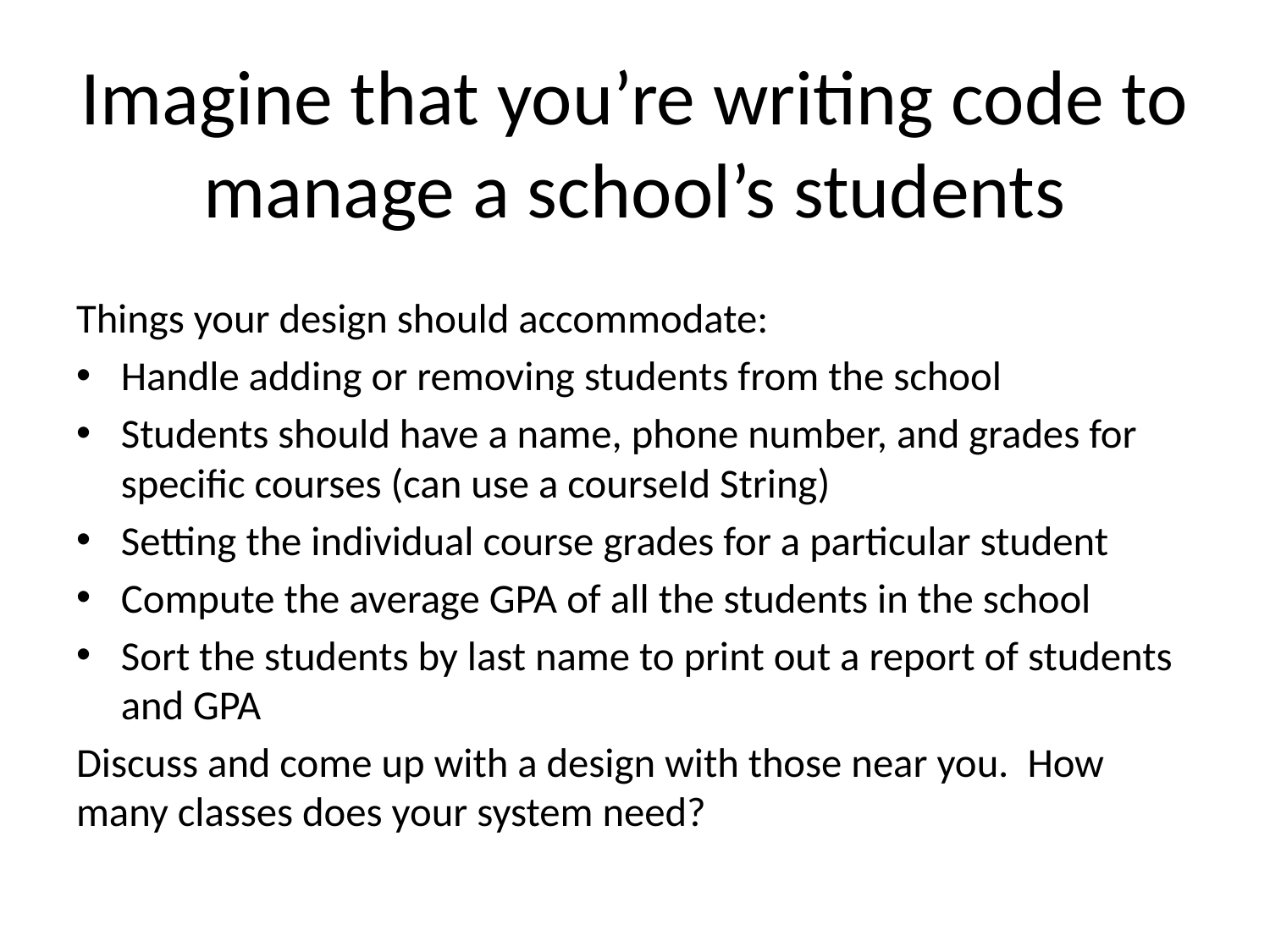

# Imagine that you’re writing code to manage a school’s students
Things your design should accommodate:
Handle adding or removing students from the school
Students should have a name, phone number, and grades for specific courses (can use a courseId String)
Setting the individual course grades for a particular student
Compute the average GPA of all the students in the school
Sort the students by last name to print out a report of students and GPA
Discuss and come up with a design with those near you.  How many classes does your system need?